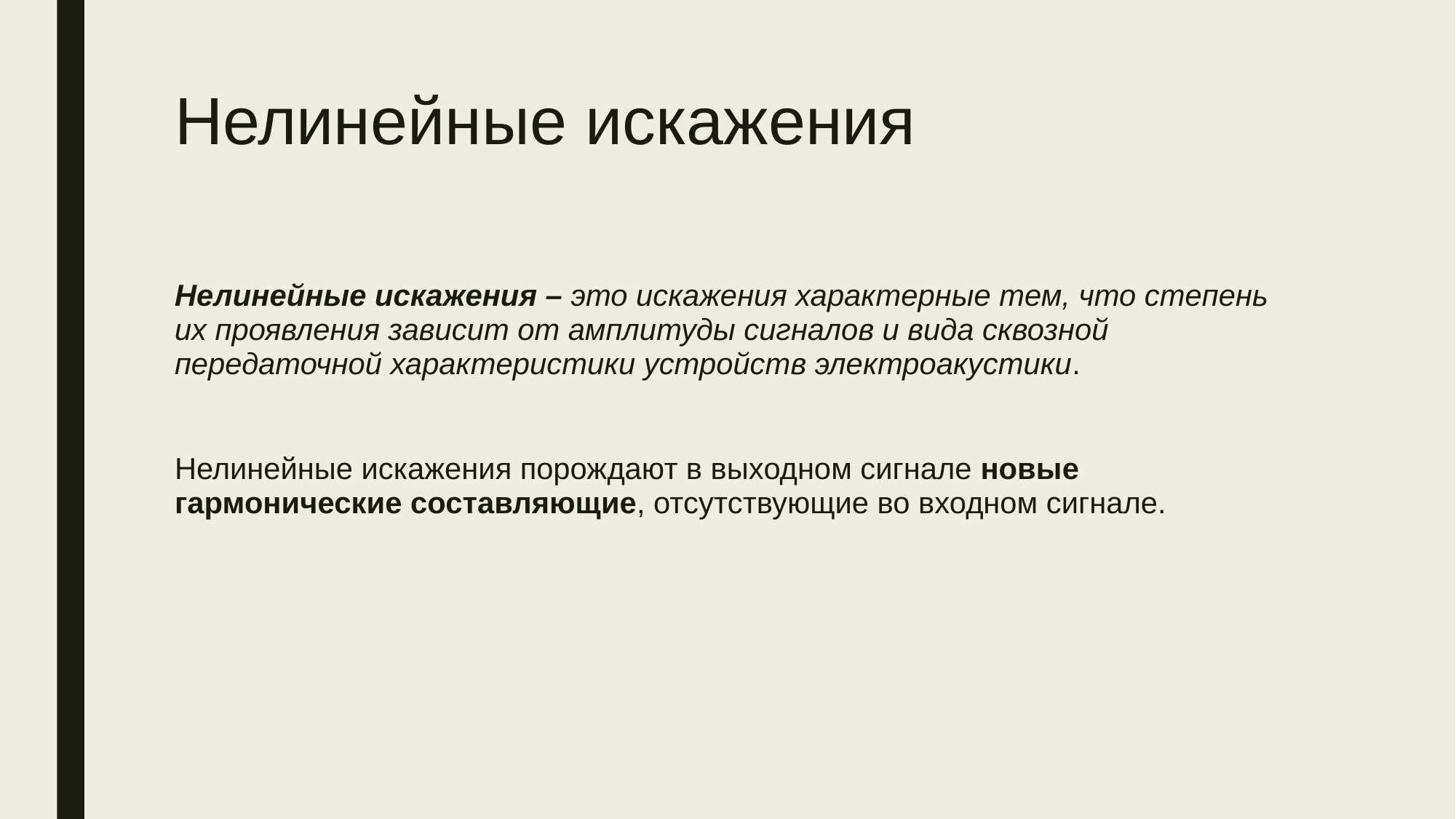

# Нелинейные искажения
Нелинейные искажения – это искажения характерные тем, что степень их проявления зависит от амплитуды сигналов и вида сквозной передаточной характеристики устройств электроакустики.

Нелинейные искажения порождают в выходном сигнале новые гармонические составляющие, отсутствующие во входном сигнале.